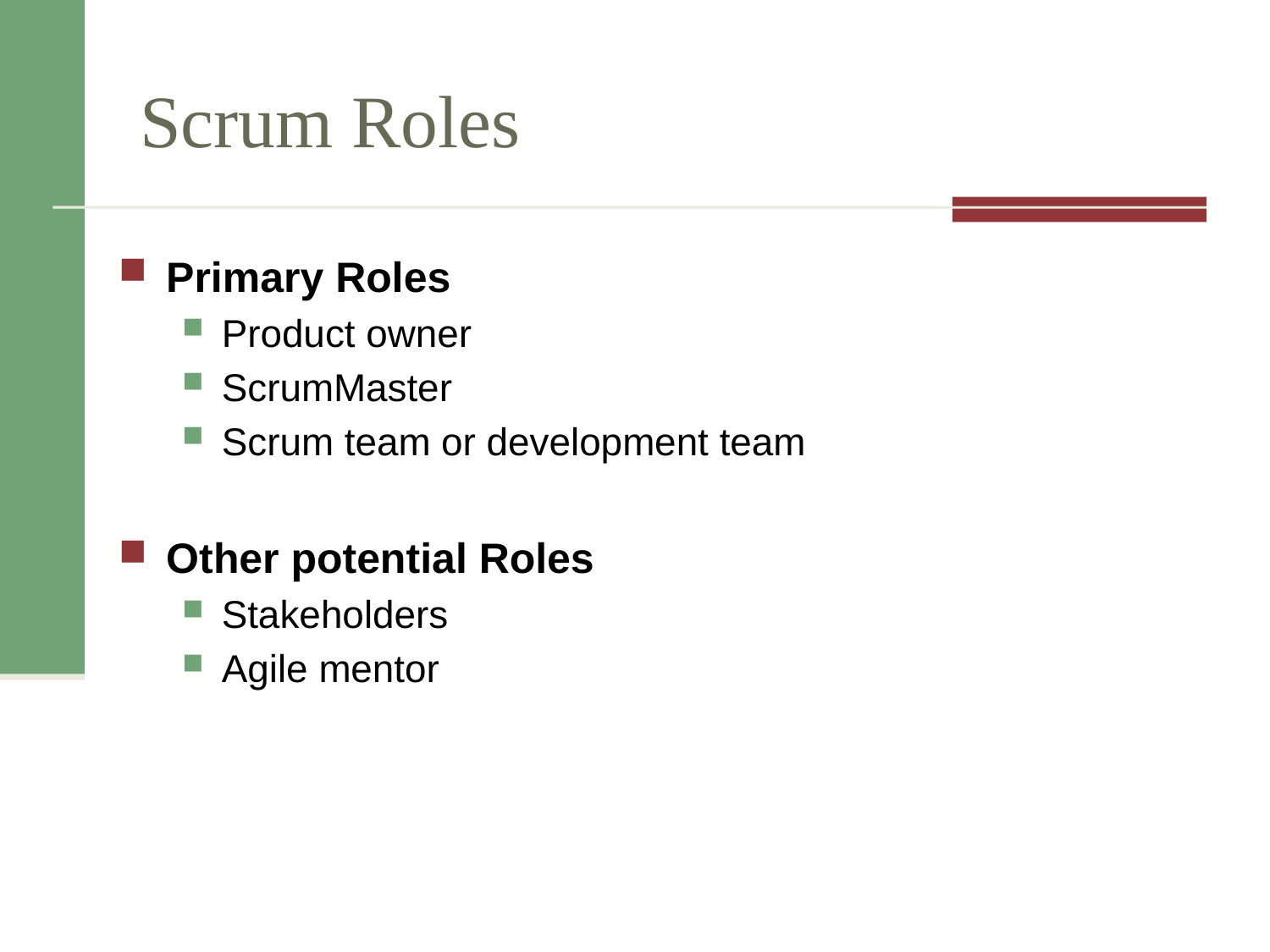

# Scrum Roles
Primary Roles
Product owner
ScrumMaster
Scrum team or development team

Other potential Roles
Stakeholders
Agile mentor